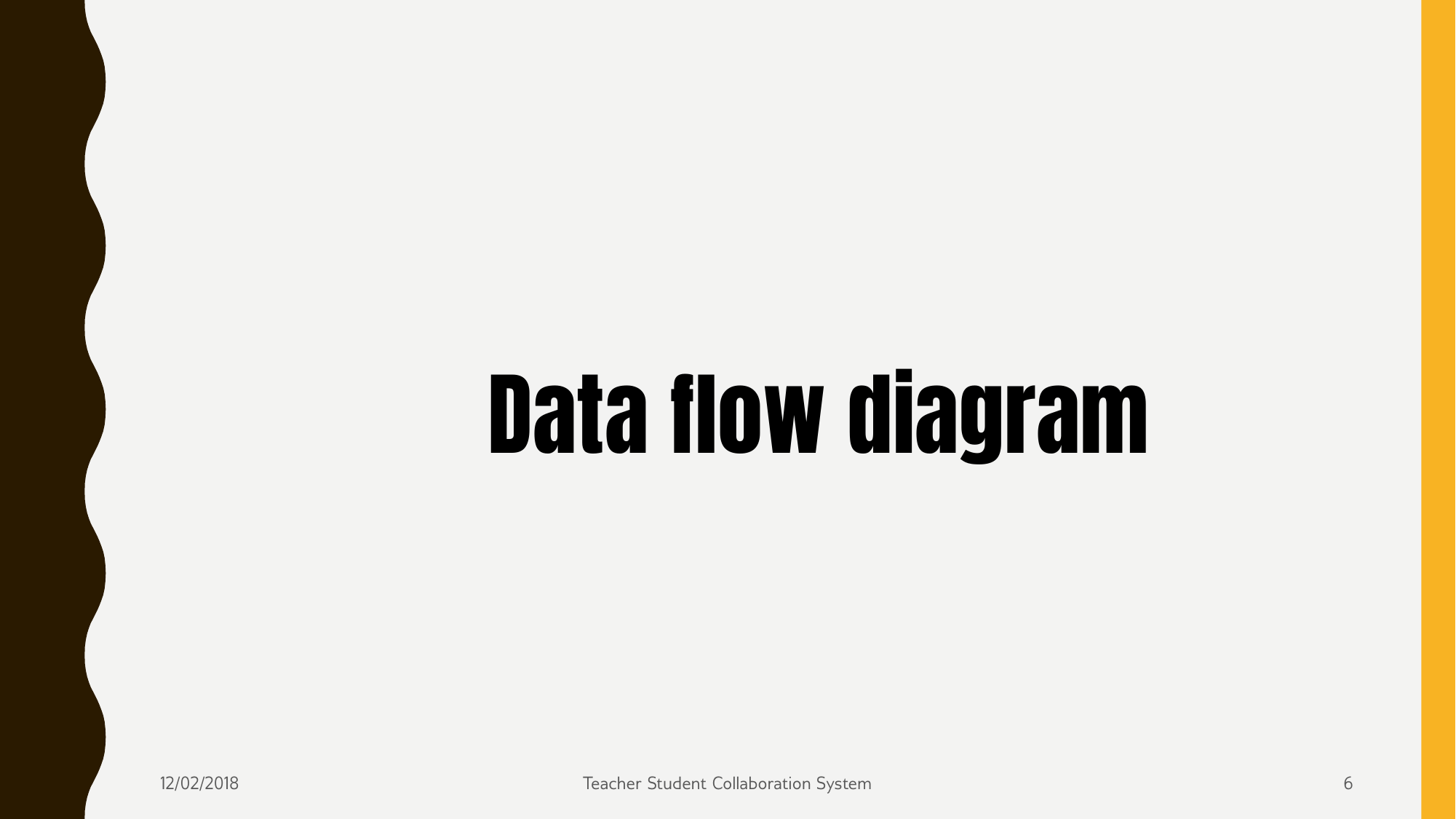

Data flow diagram
12/02/2018
Teacher Student Collaboration System
6